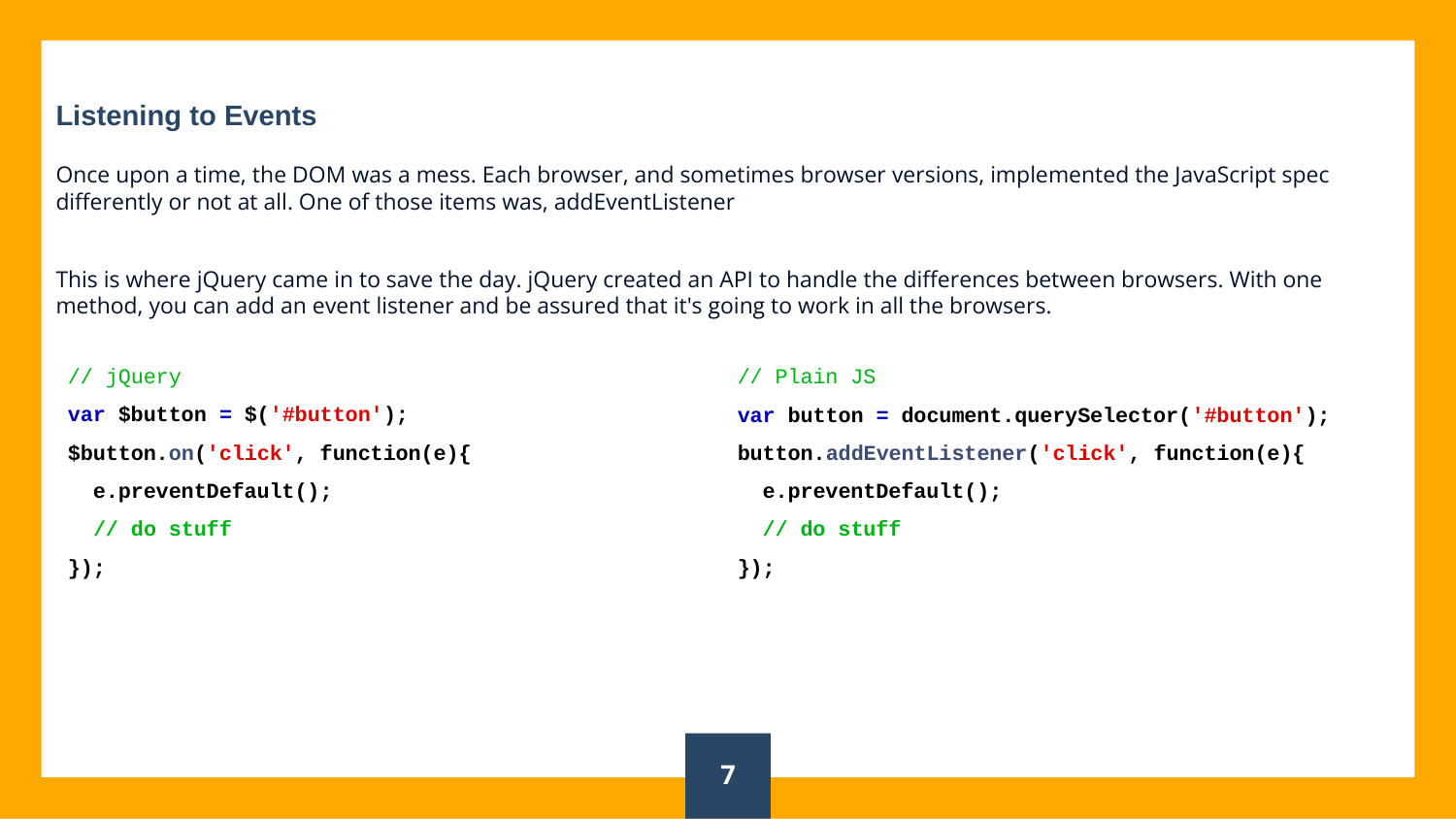

Listening to Events
Once upon a time, the DOM was a mess. Each browser, and sometimes browser versions, implemented the JavaScript spec differently or not at all. One of those items was, addEventListener

This is where jQuery came in to save the day. jQuery created an API to handle the differences between browsers. With one method, you can add an event listener and be assured that it's going to work in all the browsers.

// jQuery
var $button = $('#button');
$button.on('click', function(e){
  e.preventDefault();
  // do stuff
});

// Plain JS
var button = document.querySelector('#button');
button.addEventListener('click', function(e){
  e.preventDefault();
  // do stuff
});
7